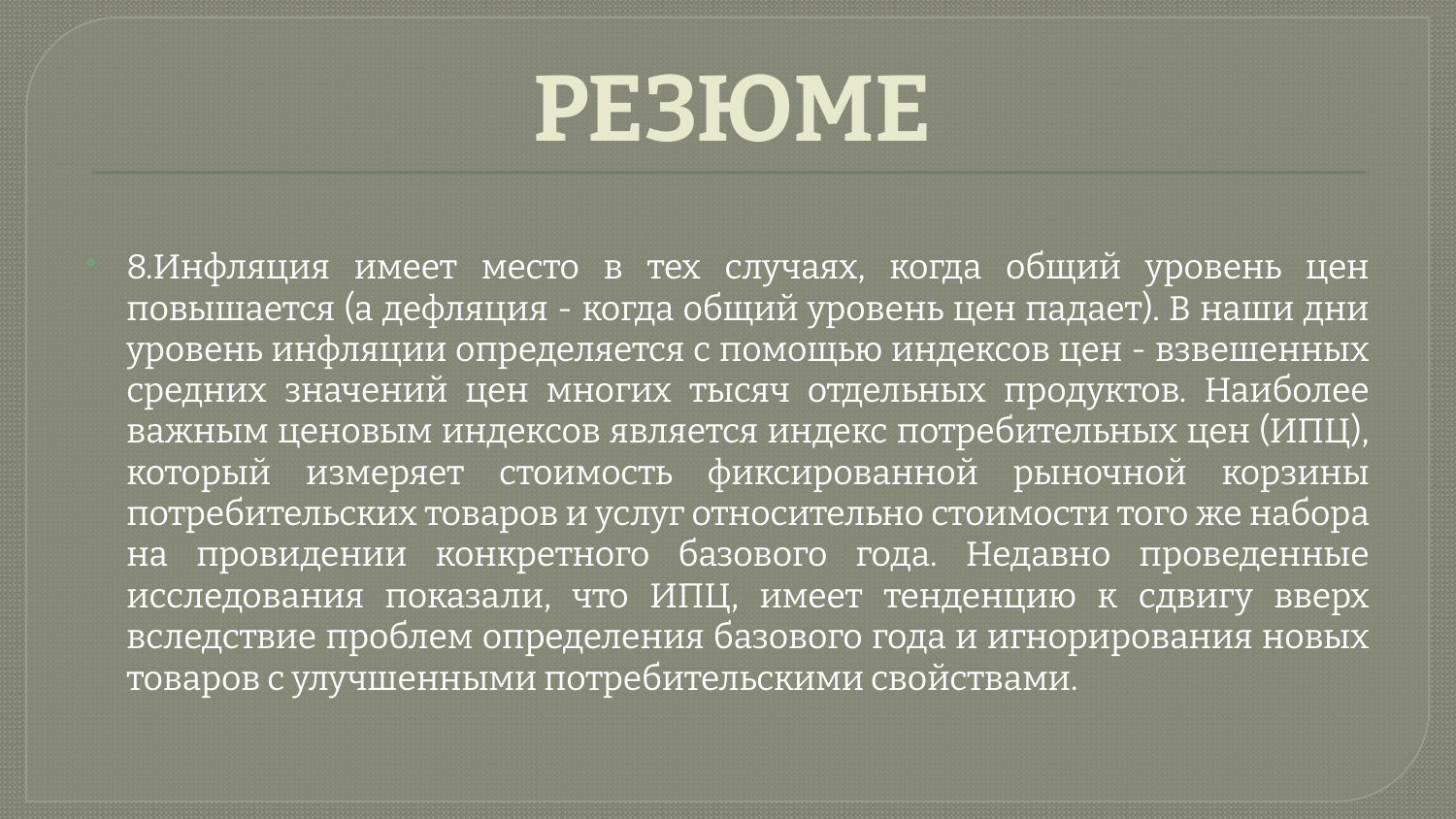

# РЕЗЮМЕ

8.Инфляция имеет место в тех случаях, когда общий уровень цен повышается (а дефляция - когда общий уровень цен падает). В наши дни уровень инфляции определяется с помощью индексов цен - взвешенных средних значений цен многих тысяч отдельных продуктов. Наиболее важным ценовым индексов является индекс потребительных цен (ИПЦ), который измеряет стоимость фиксированной рыночной корзины потребительских товаров и услуг относительно стоимости того же набора на провидении конкретного базового года. Недавно проведенные исследования показали, что ИПЦ, имеет тенденцию к сдвигу вверх вследствие проблем определения базового года и игнорирования новых товаров с улучшенными потребительскими свойствами.